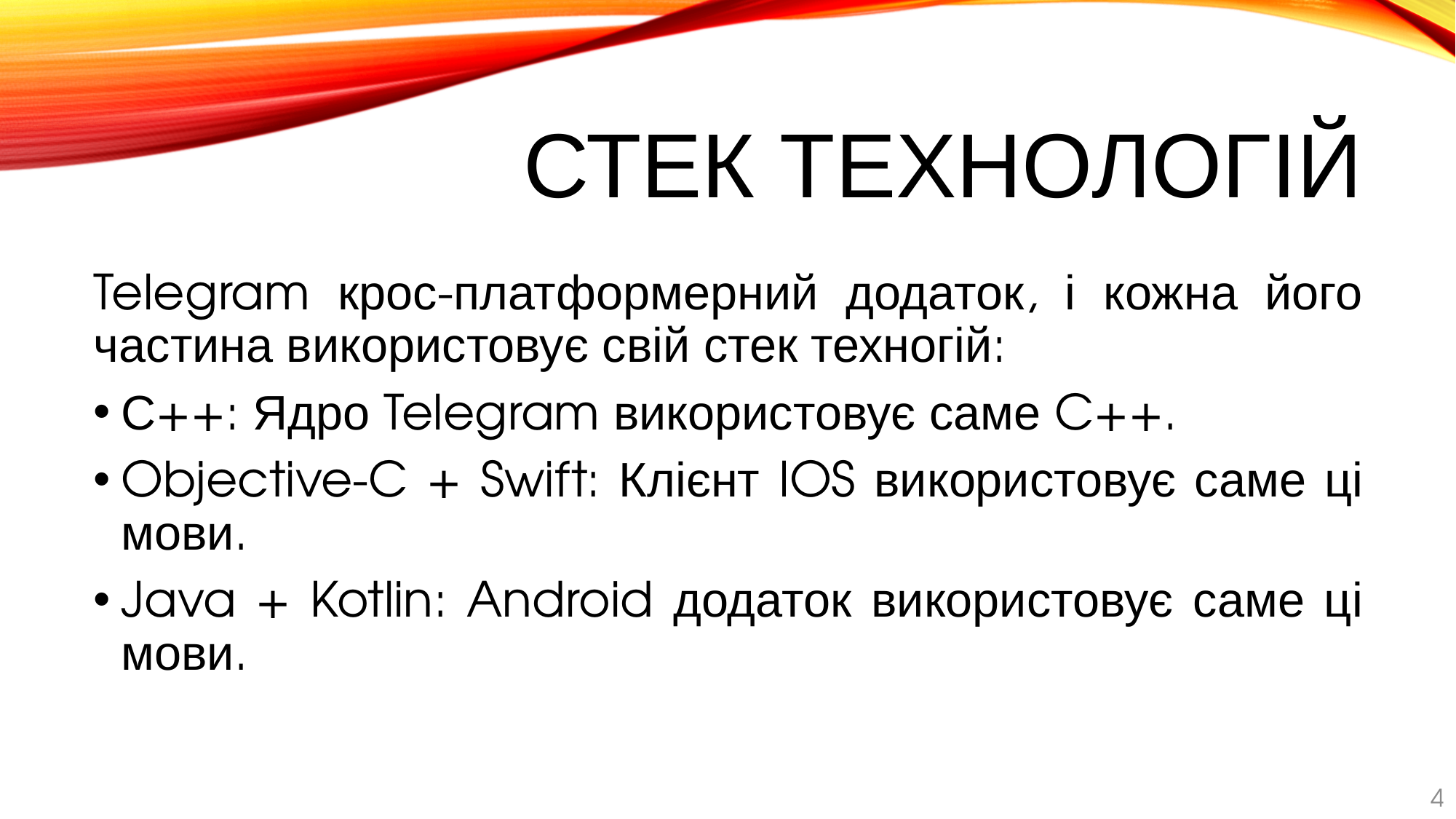

# Стек технологій
Telegram крос-платформерний додаток, і кожна його частина використовує свій стек техногій:
С++: Ядро Telegram використовує саме C++.
Objective-C + Swift: Клієнт IOS використовує саме ці мови.
Java + Kotlin: Android додаток використовує саме ці мови.

4